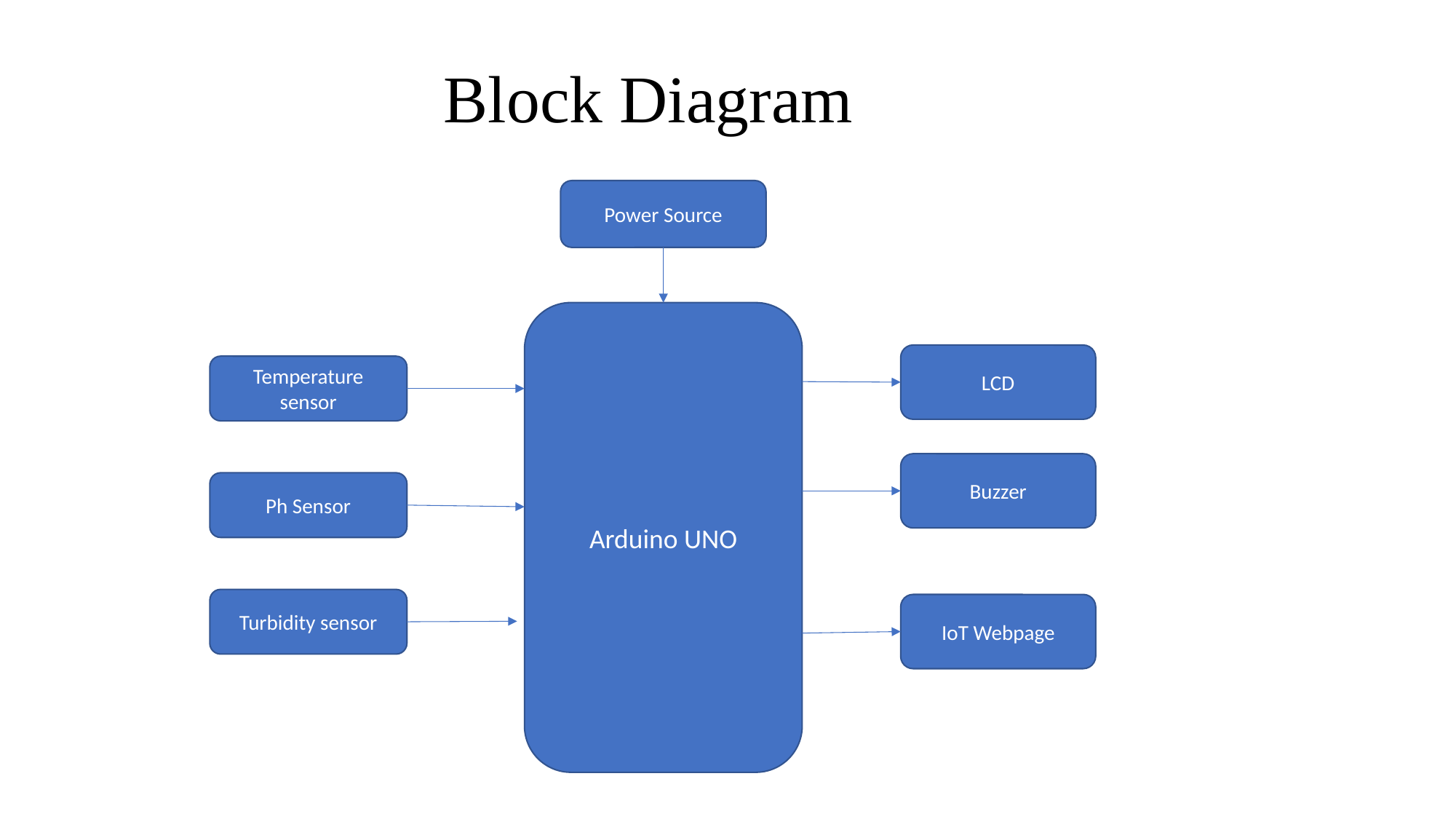

# Block Diagram
Power Source
Arduino UNO
LCD
Temperature sensor
Buzzer
Ph Sensor
Turbidity sensor
IoT Webpage